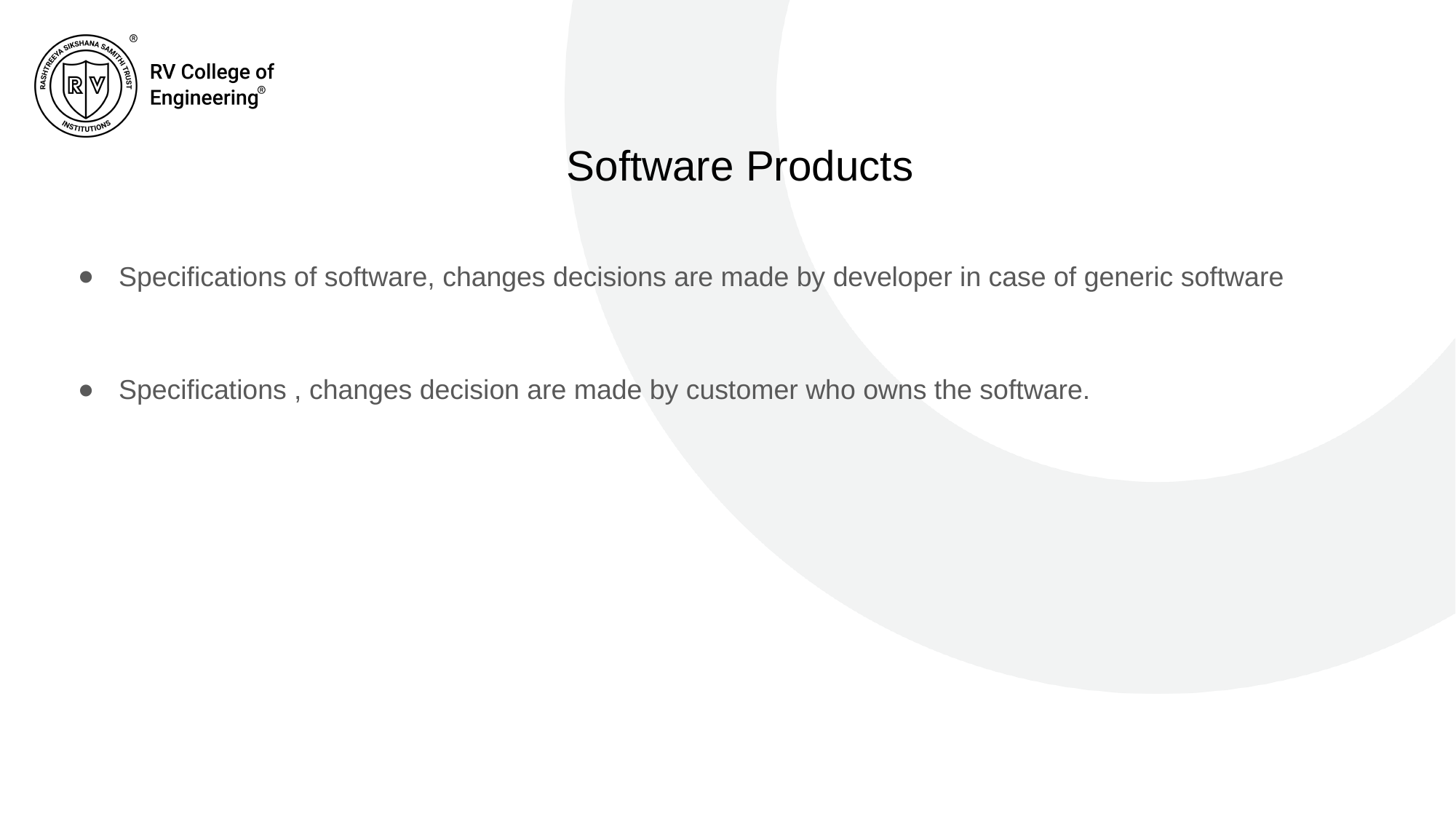

# Software Products
Specifications of software, changes decisions are made by developer in case of generic software

Specifications , changes decision are made by customer who owns the software.